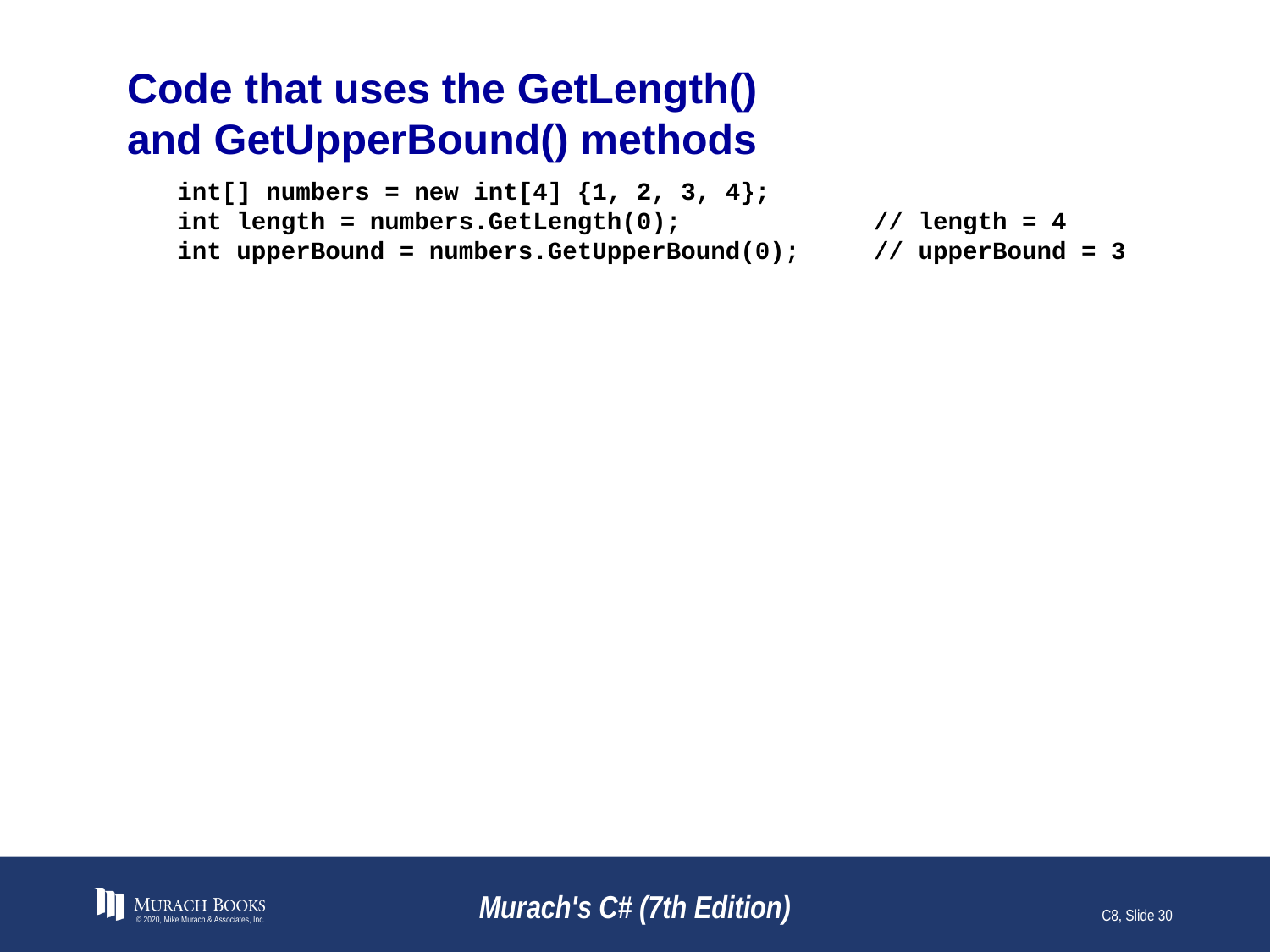

# Code that uses the GetLength() and GetUpperBound() methods
int[] numbers = new int[4] {1, 2, 3, 4};
int length = numbers.GetLength(0);             // length = 4
int upperBound = numbers.GetUpperBound(0);     // upperBound = 3

© 2020, Mike Murach & Associates, Inc.
Murach's C# (7th Edition)

C8, Slide 30